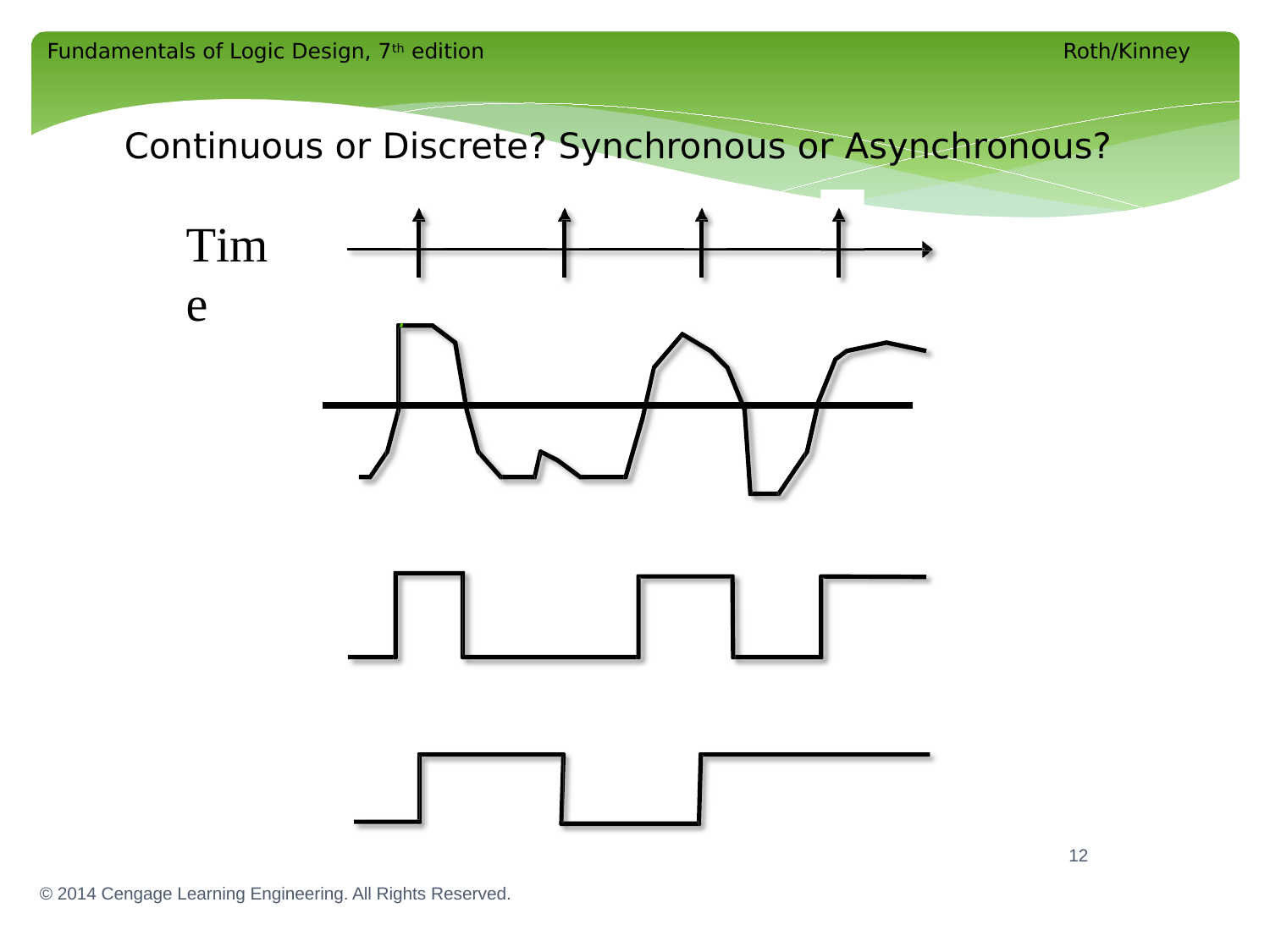

Continuous or Discrete? Synchronous or Asynchronous?

Time

12
© 2014 Cengage Learning Engineering. All Rights Reserved.